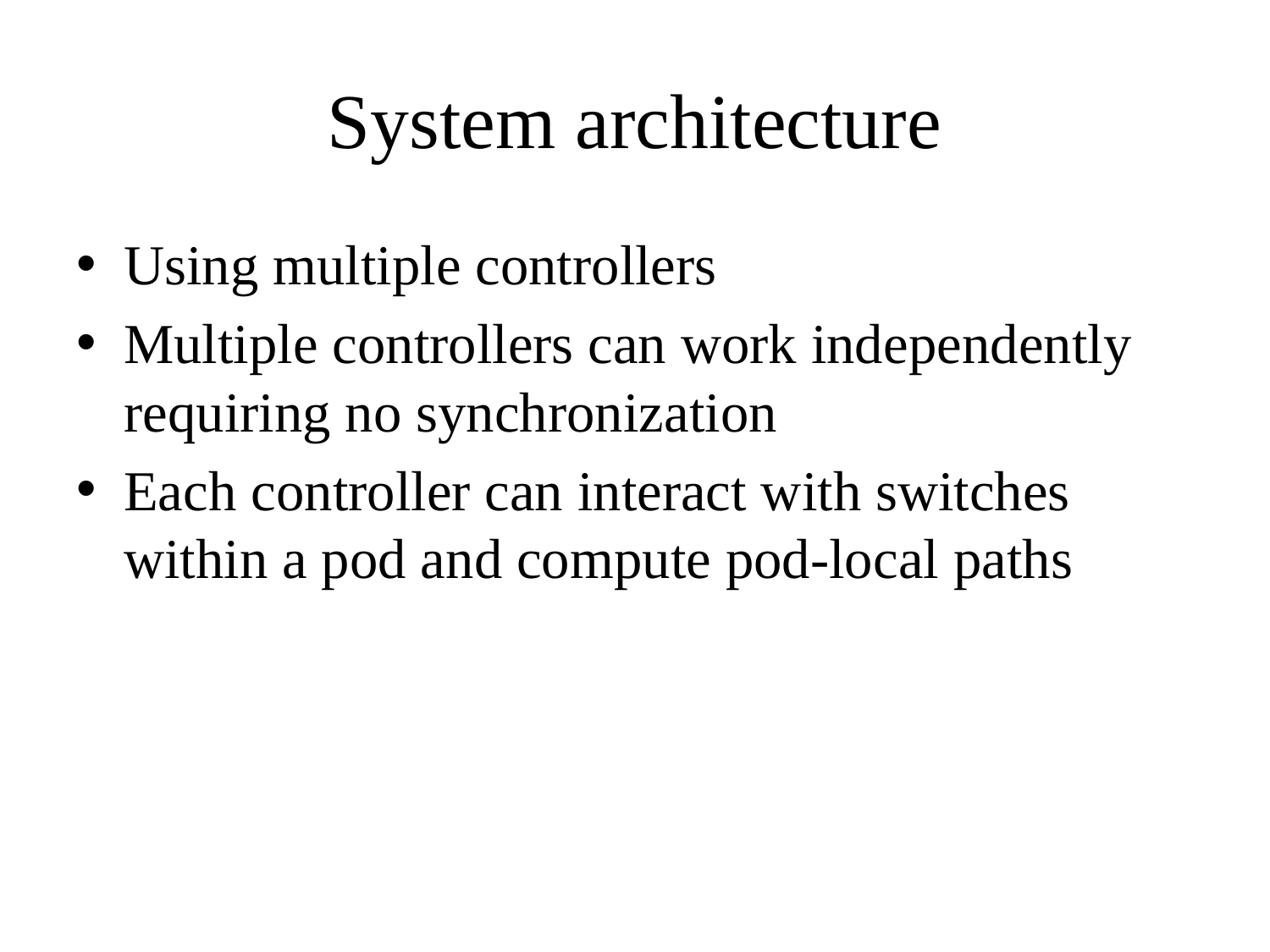

# System architecture
Using multiple controllers
Multiple controllers can work independently requiring no synchronization
Each controller can interact with switches within a pod and compute pod-local paths